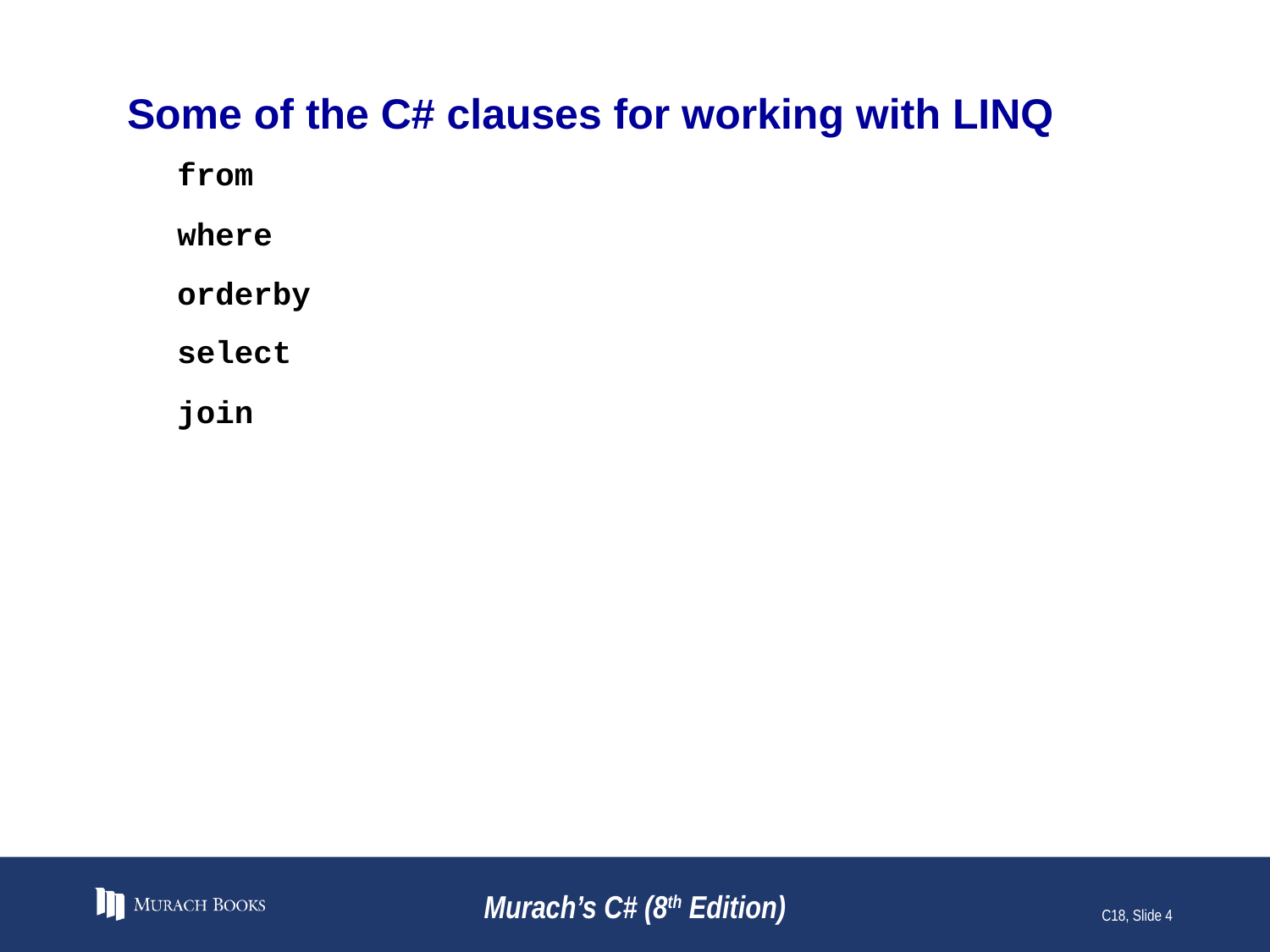

# Some of the C# clauses for working with LINQ
from
where
orderby
select
join

Murach’s C# (8th Edition)

C18, Slide 4